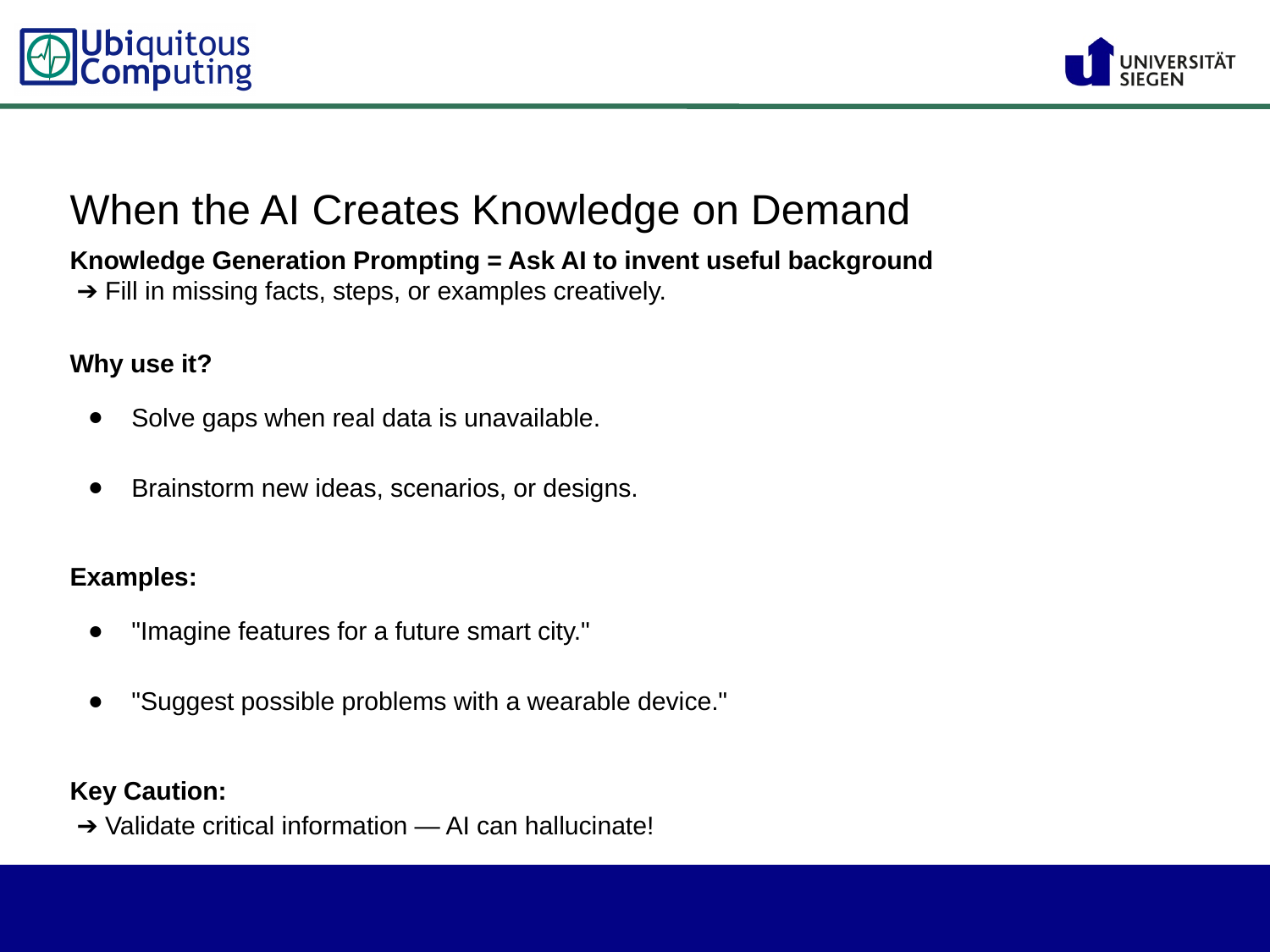

When the AI Creates Knowledge on Demand
Knowledge Generation Prompting = Ask AI to invent useful background
 ➔ Fill in missing facts, steps, or examples creatively.
Why use it?
Solve gaps when real data is unavailable.
Brainstorm new ideas, scenarios, or designs.
Examples:
"Imagine features for a future smart city."
"Suggest possible problems with a wearable device."
Key Caution:
 ➔ Validate critical information — AI can hallucinate!